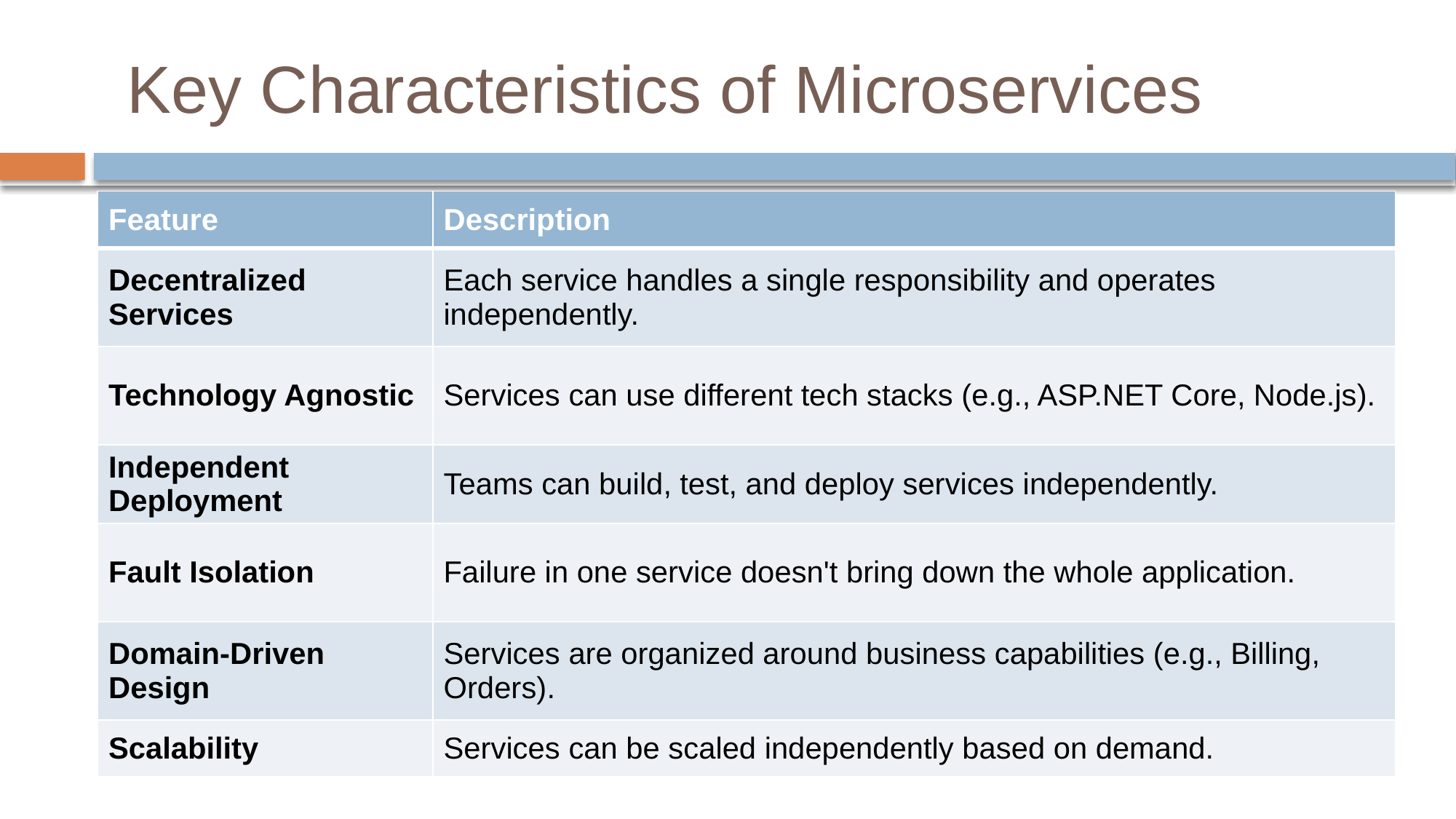

# Key Characteristics of Microservices
| Feature | Description |
| --- | --- |
| Decentralized Services | Each service handles a single responsibility and operates independently. |
| Technology Agnostic | Services can use different tech stacks (e.g., ASP.NET Core, Node.js). |
| Independent Deployment | Teams can build, test, and deploy services independently. |
| Fault Isolation | Failure in one service doesn't bring down the whole application. |
| Domain-Driven Design | Services are organized around business capabilities (e.g., Billing, Orders). |
| Scalability | Services can be scaled independently based on demand. |